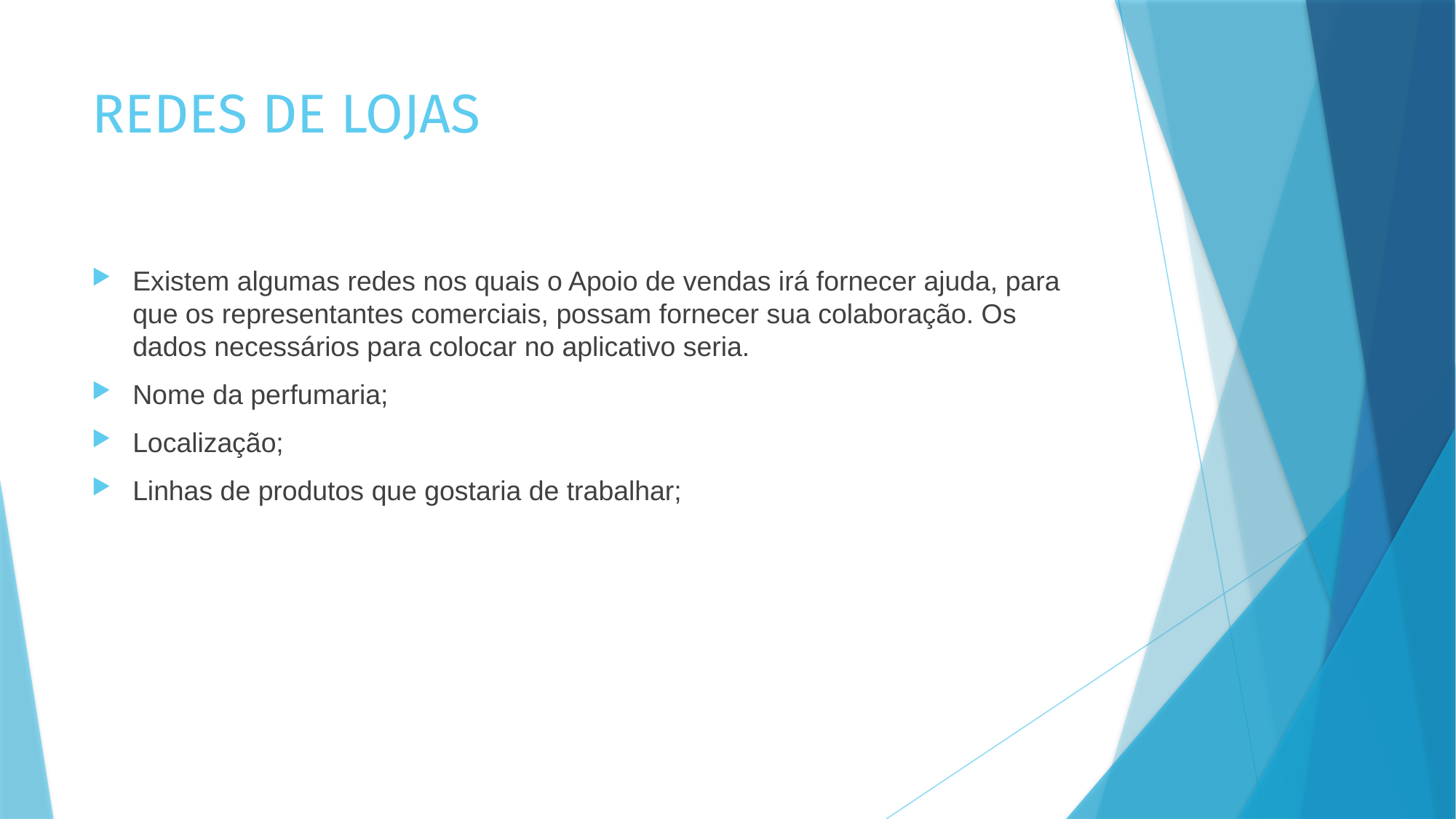

# REDES DE LOJAS
Existem algumas redes nos quais o Apoio de vendas irá fornecer ajuda, para que os representantes comerciais, possam fornecer sua colaboração. Os dados necessários para colocar no aplicativo seria.
Nome da perfumaria;
Localização;
Linhas de produtos que gostaria de trabalhar;